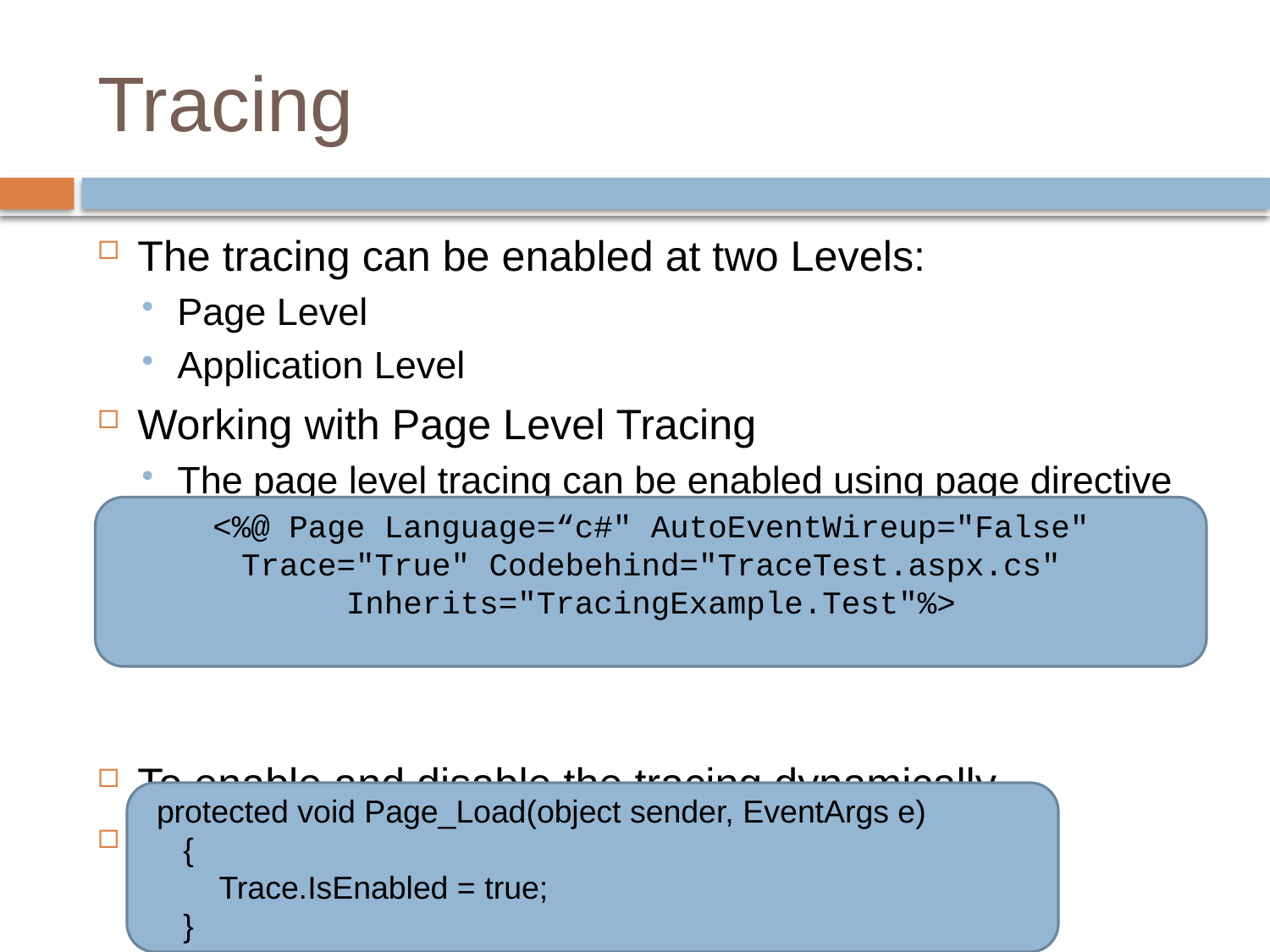

# Tracing
The tracing can be enabled at two Levels:
Page Level
Application Level
Working with Page Level Tracing
The page level tracing can be enabled using page directive

To enable and disable the tracing dynamically
To

<%@ Page Language=“c#" AutoEventWireup="False" Trace="True" Codebehind="TraceTest.aspx.cs" Inherits="TracingExample.Test"%>

 protected void Page_Load(object sender, EventArgs e)
    {
        Trace.IsEnabled = true;
    }